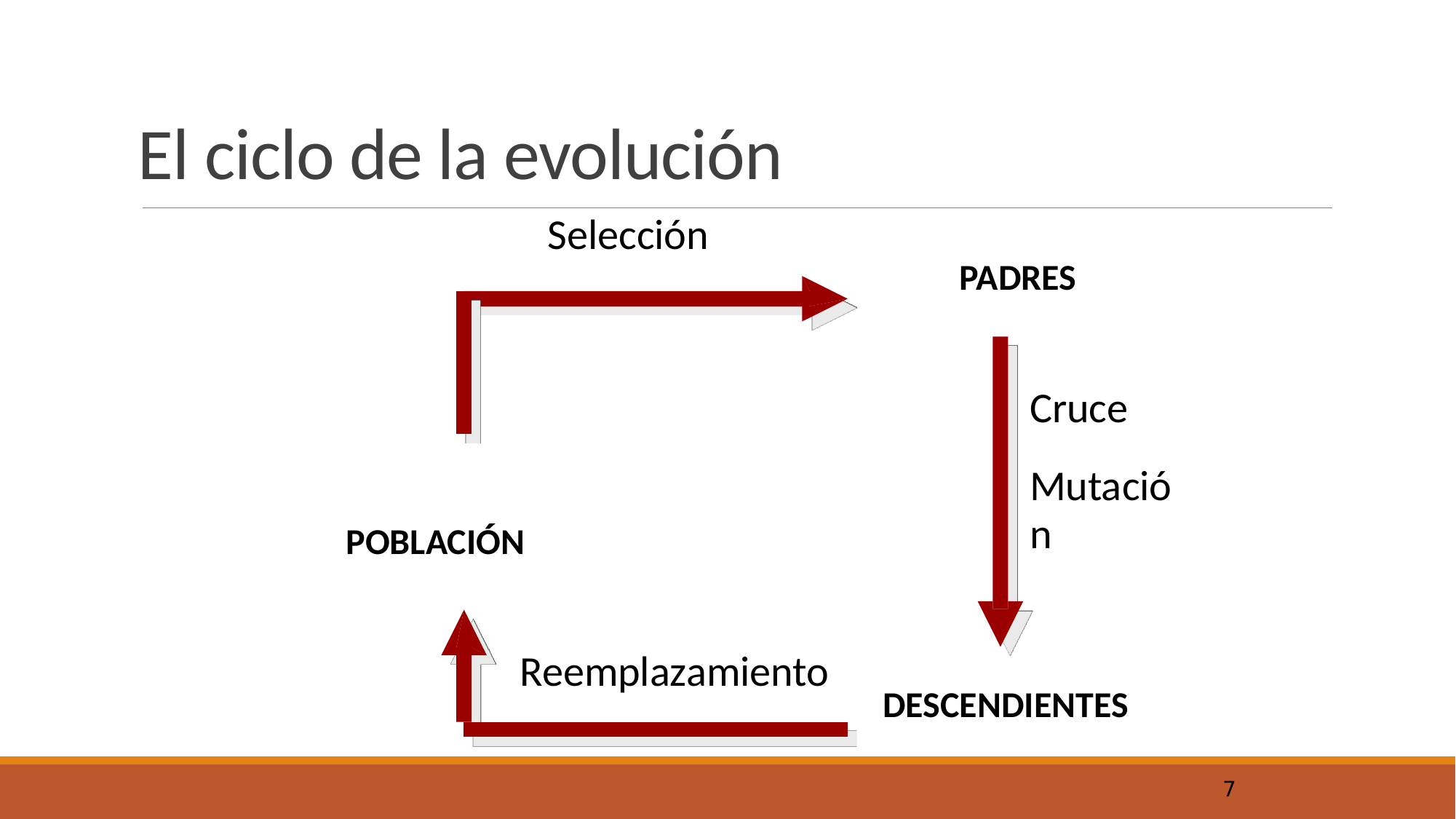

# El ciclo de la evolución
Selección
PADRES

Cruce
Mutación
POBLACIÓN

Reemplazamiento
DESCENDIENTES

7